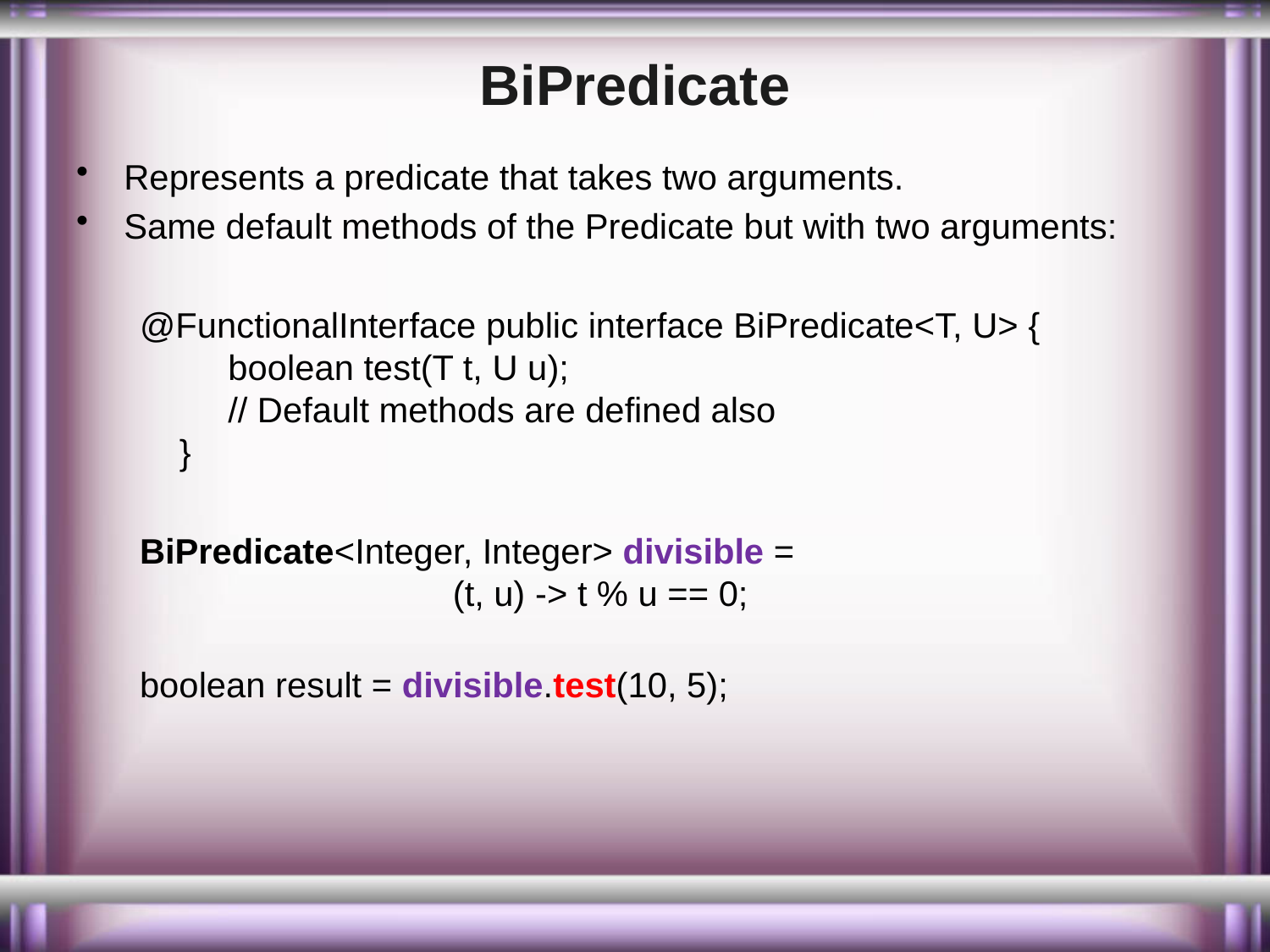

# BiPredicate
Represents a predicate that takes two arguments.
Same default methods of the Predicate but with two arguments:

@FunctionalInterface public interface BiPredicate<T, U> {
     boolean test(T t, U u);
     // Default methods are defined also
}

BiPredicate<Integer, Integer> divisible =
      		  (t, u) -> t % u == 0;
boolean result = divisible.test(10, 5);